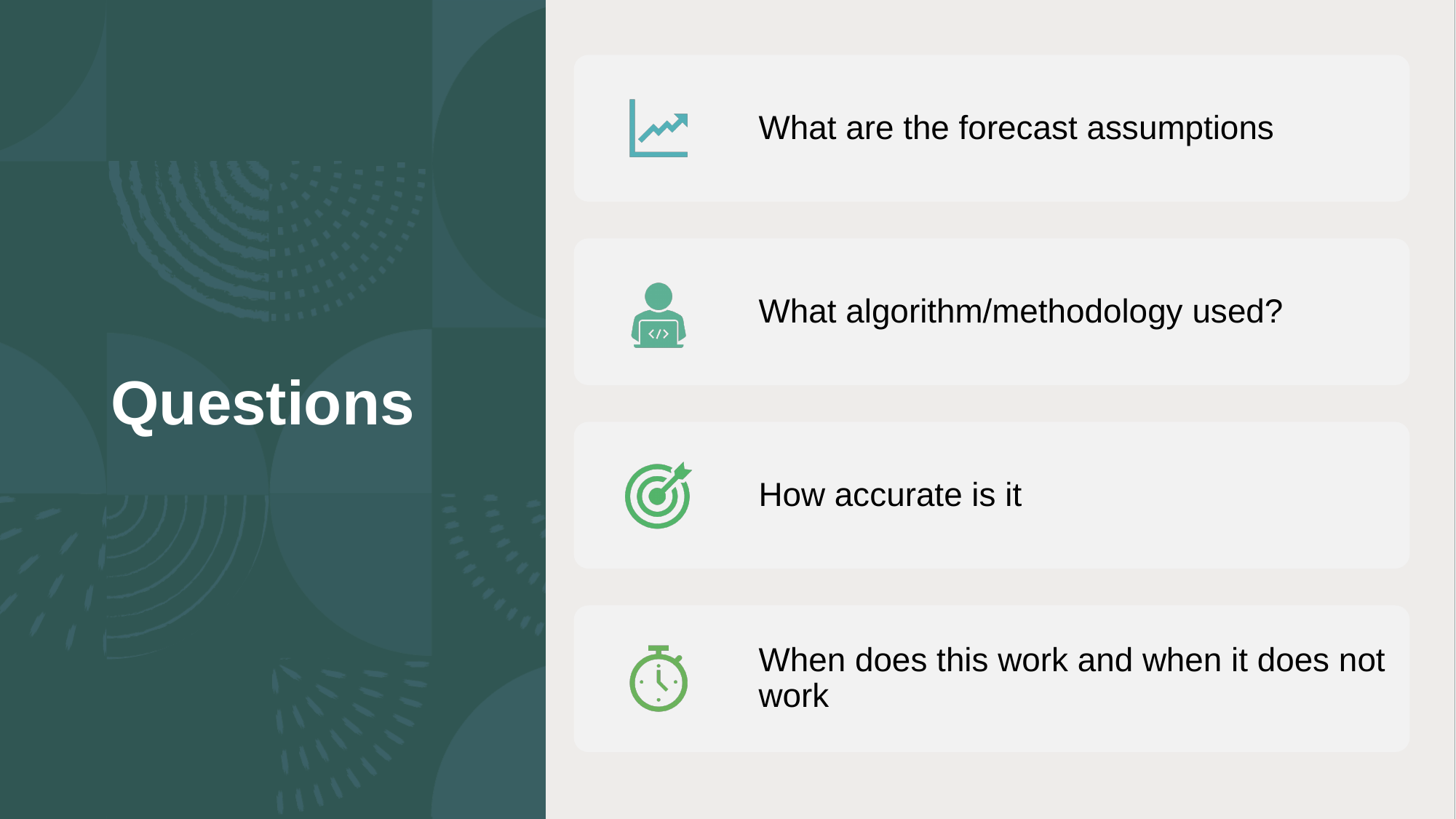

What are the forecast assumptions
What algorithm/methodology used?
How accurate is it
When does this work and when it does not work
# Questions